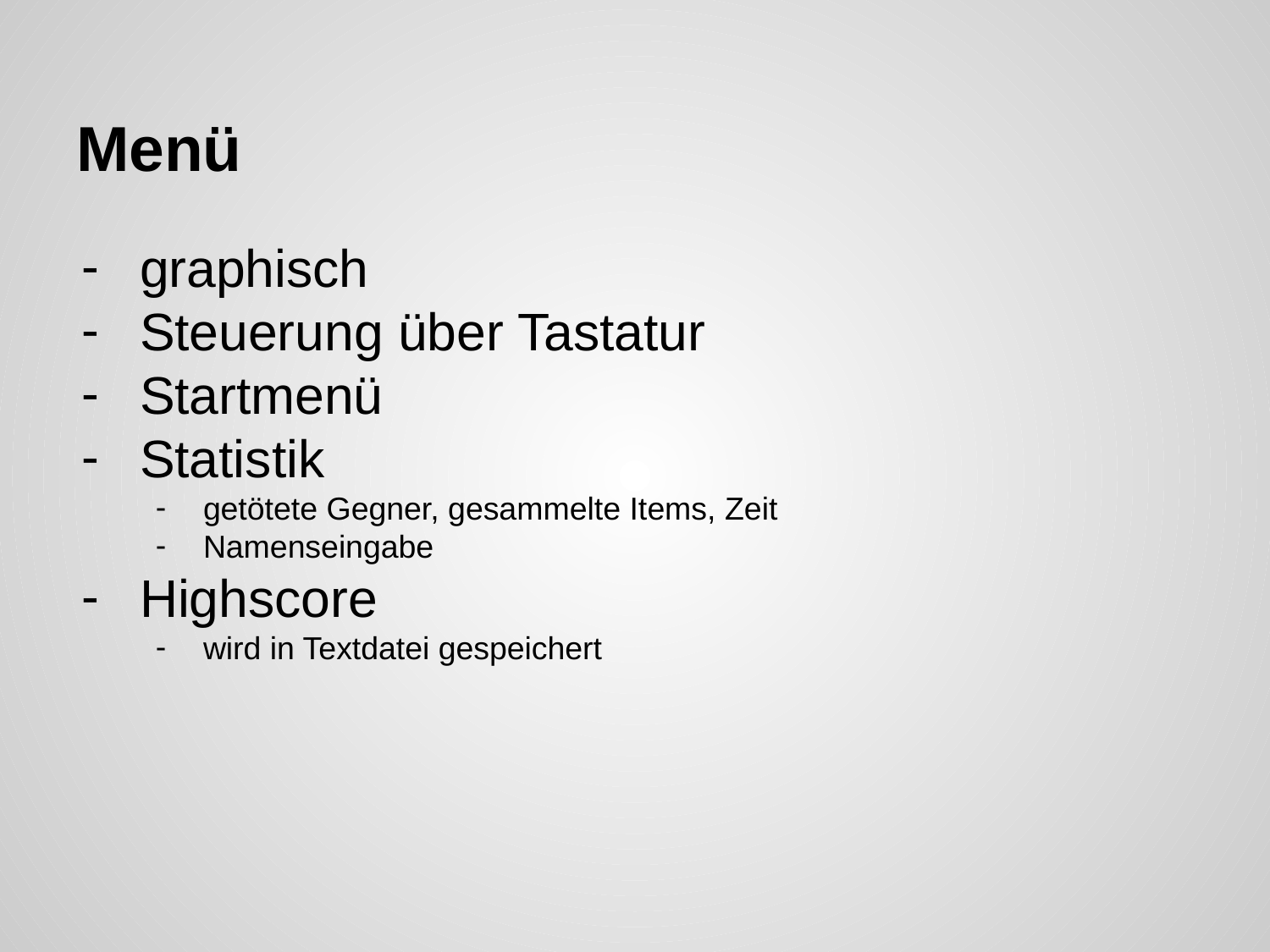

# Menü
graphisch
Steuerung über Tastatur
Startmenü
Statistik
getötete Gegner, gesammelte Items, Zeit
Namenseingabe
Highscore
wird in Textdatei gespeichert